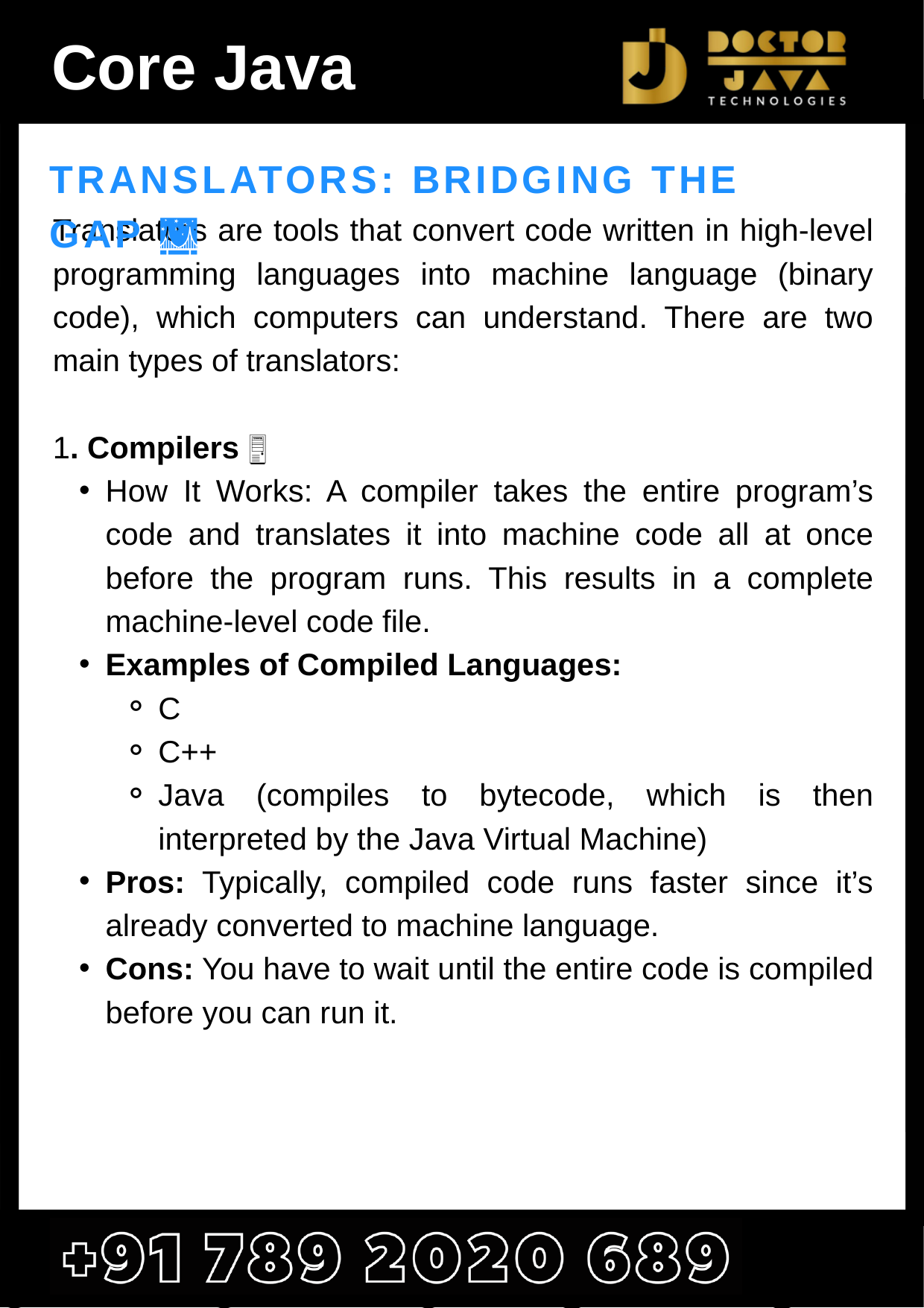

Core Java

TRANSLATORS: BRIDGING THE GAP 🌉

Translators are tools that convert code written in high-level programming languages into machine language (binary code), which computers can understand. There are two main types of translators:

1. Compilers 🖥️
How It Works: A compiler takes the entire program’s code and translates it into machine code all at once before the program runs. This results in a complete machine-level code file.
Examples of Compiled Languages:
C
C++
Java (compiles to bytecode, which is then interpreted by the Java Virtual Machine)
Pros: Typically, compiled code runs faster since it’s already converted to machine language.
Cons: You have to wait until the entire code is compiled before you can run it.